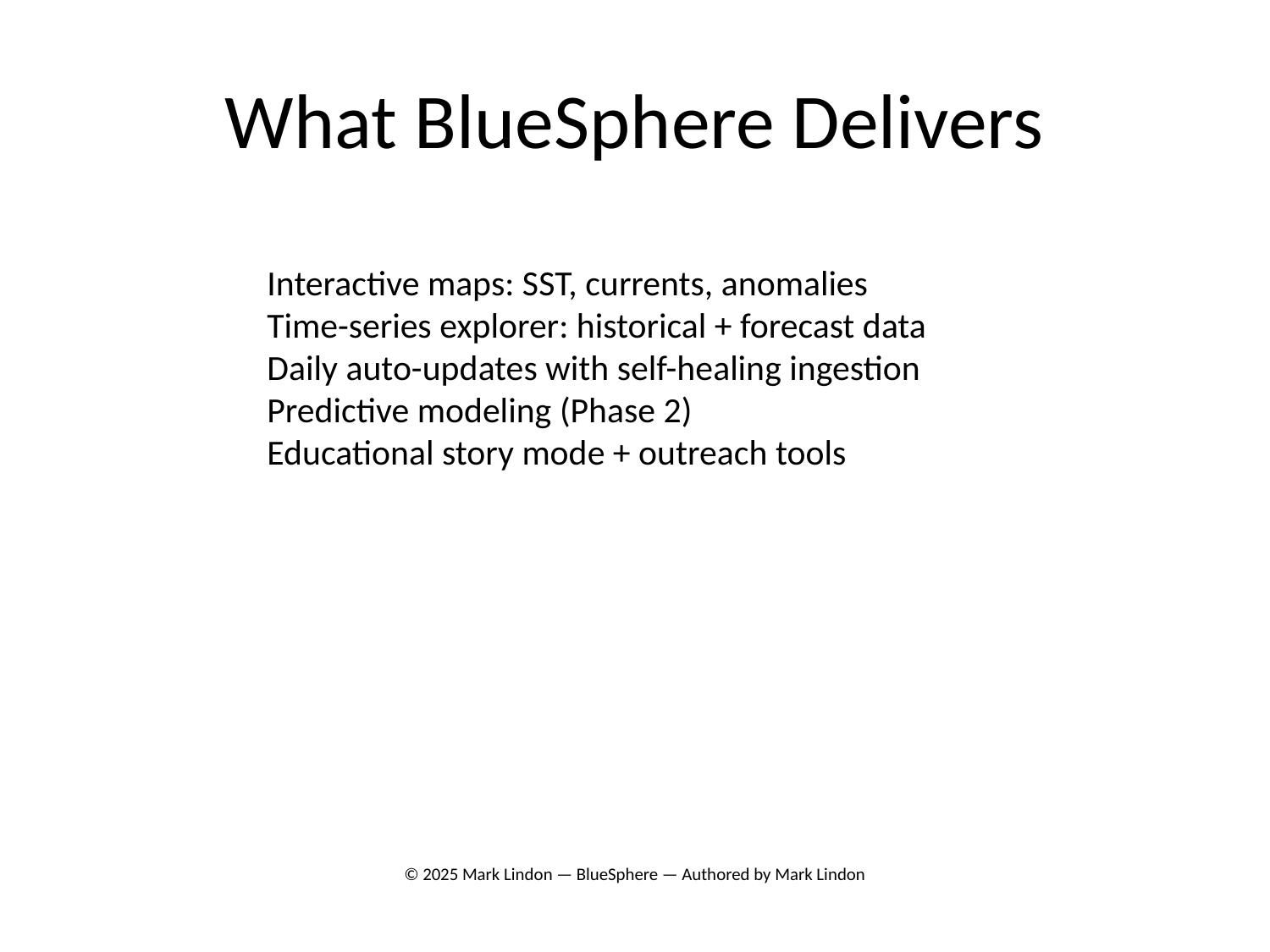

# What BlueSphere Delivers

Interactive maps: SST, currents, anomalies
Time-series explorer: historical + forecast data
Daily auto-updates with self-healing ingestion
Predictive modeling (Phase 2)
Educational story mode + outreach tools
© 2025 Mark Lindon — BlueSphere — Authored by Mark Lindon